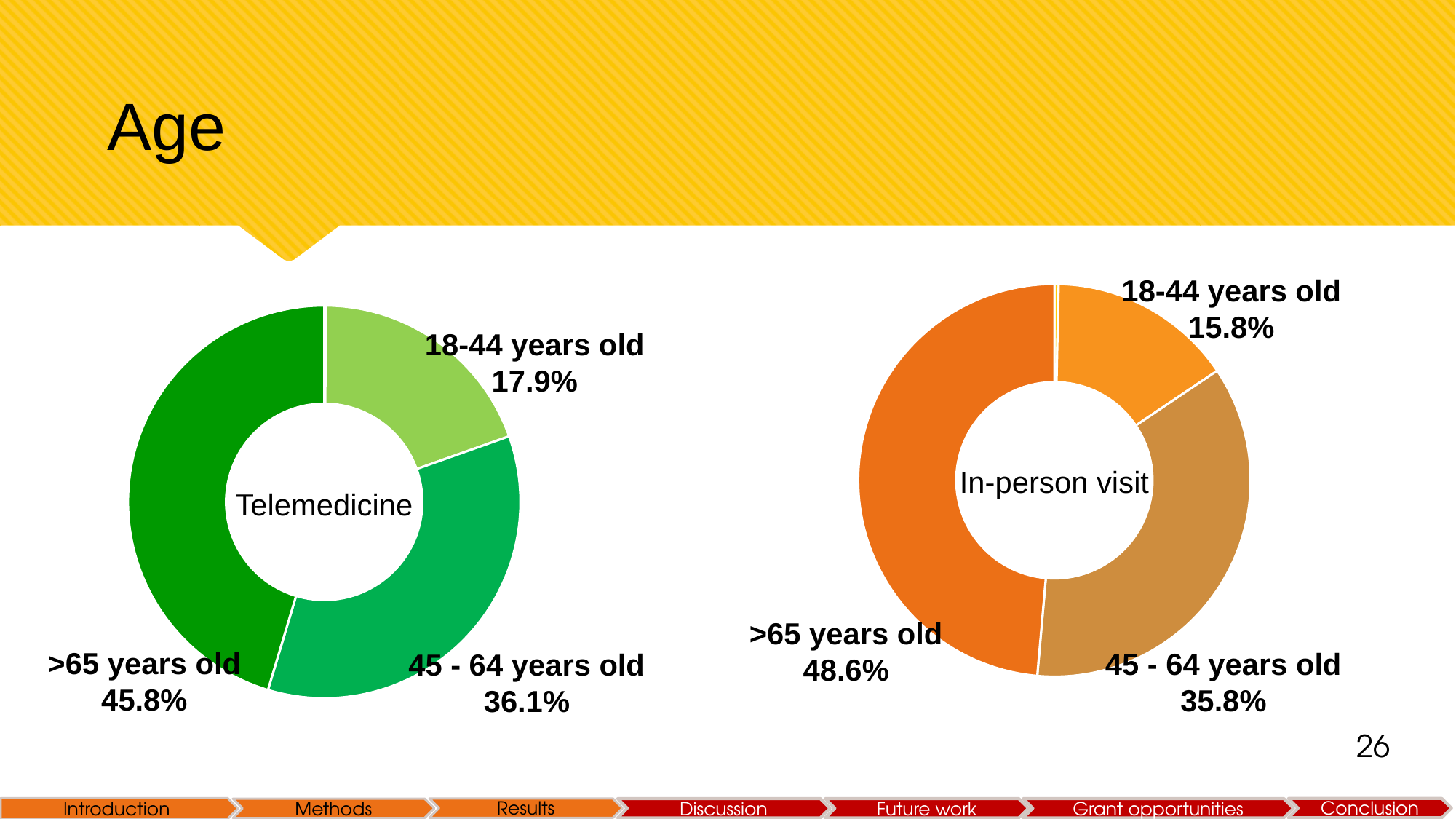

# Age
18-44 years old
15.8%

### Chart

| Category |  |
|---|---|
| 0 - 17 years old | 0.003496936312434239 |
| 18 - 44 years old | 0.15225598811660582 |
| 45 - 64 years old | 0.3582038744816488 |
| >65 years old | 0.48601225475026305 |

### Chart

| Category |  |
|---|---|
| 0 - 17 years old | 0.0016958733747880158 |
| 18 - 44 years old | 0.1940361786319955 |
| 45 - 64 years old | 0.3505511588468061 |
| >65 years old | 0.4537167891464104 |
18-44 years old
17.9%
In-person visit
Telemedicine
>65 years old
48.6%
>65 years old
45.8%
45 - 64 years old
35.8%
45 - 64 years old
36.1%
26
Introduction
Results
Conclusion
Discussion
Future work
Grant opportunities
Methods